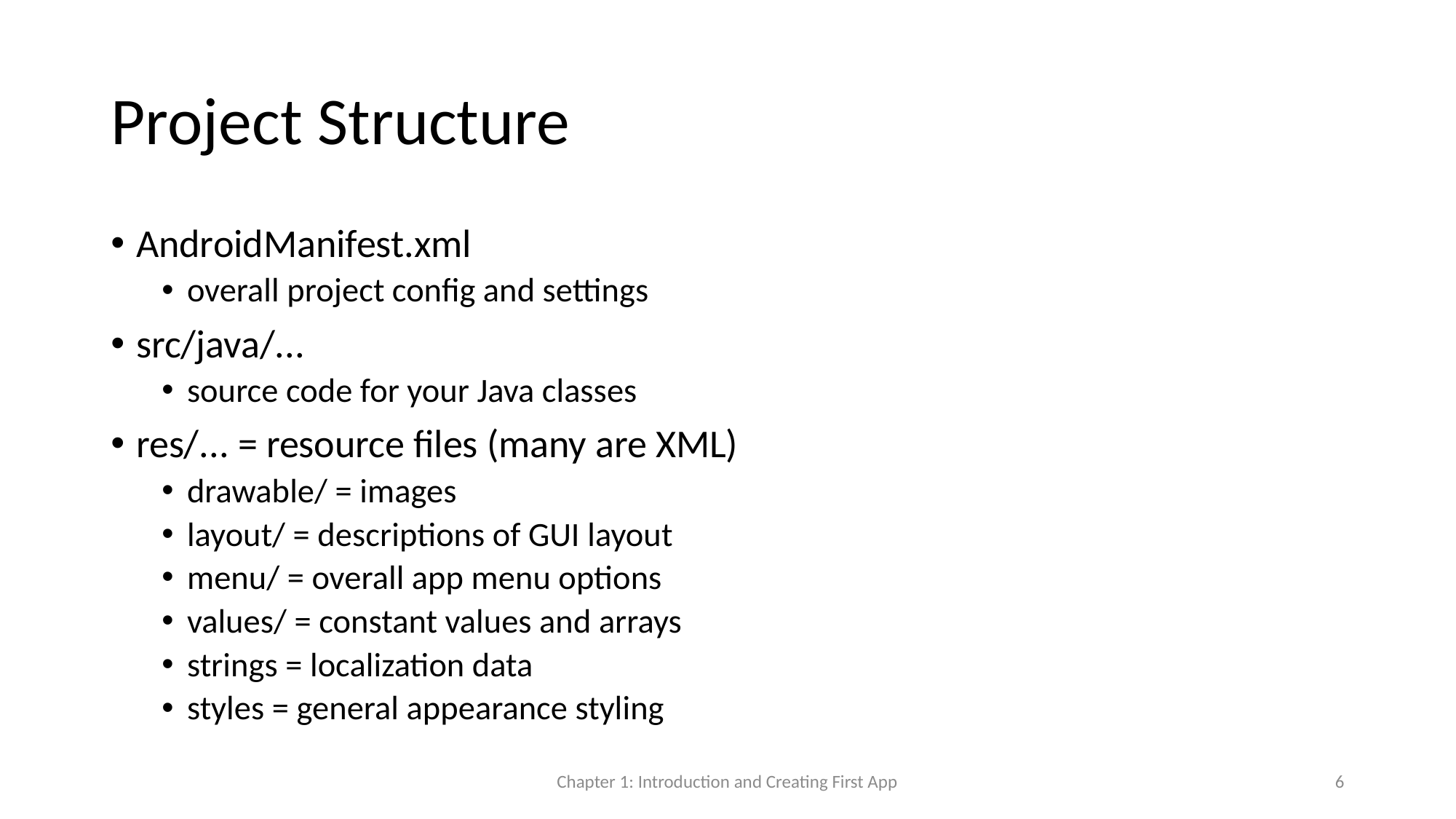

# Project Structure
AndroidManifest.xml
overall project config and settings
src/java/...
source code for your Java classes
res/... = resource files (many are XML)
drawable/ = images
layout/ = descriptions of GUI layout
menu/ = overall app menu options
values/ = constant values and arrays
strings = localization data
styles = general appearance styling
Chapter 1: Introduction and Creating First App
6